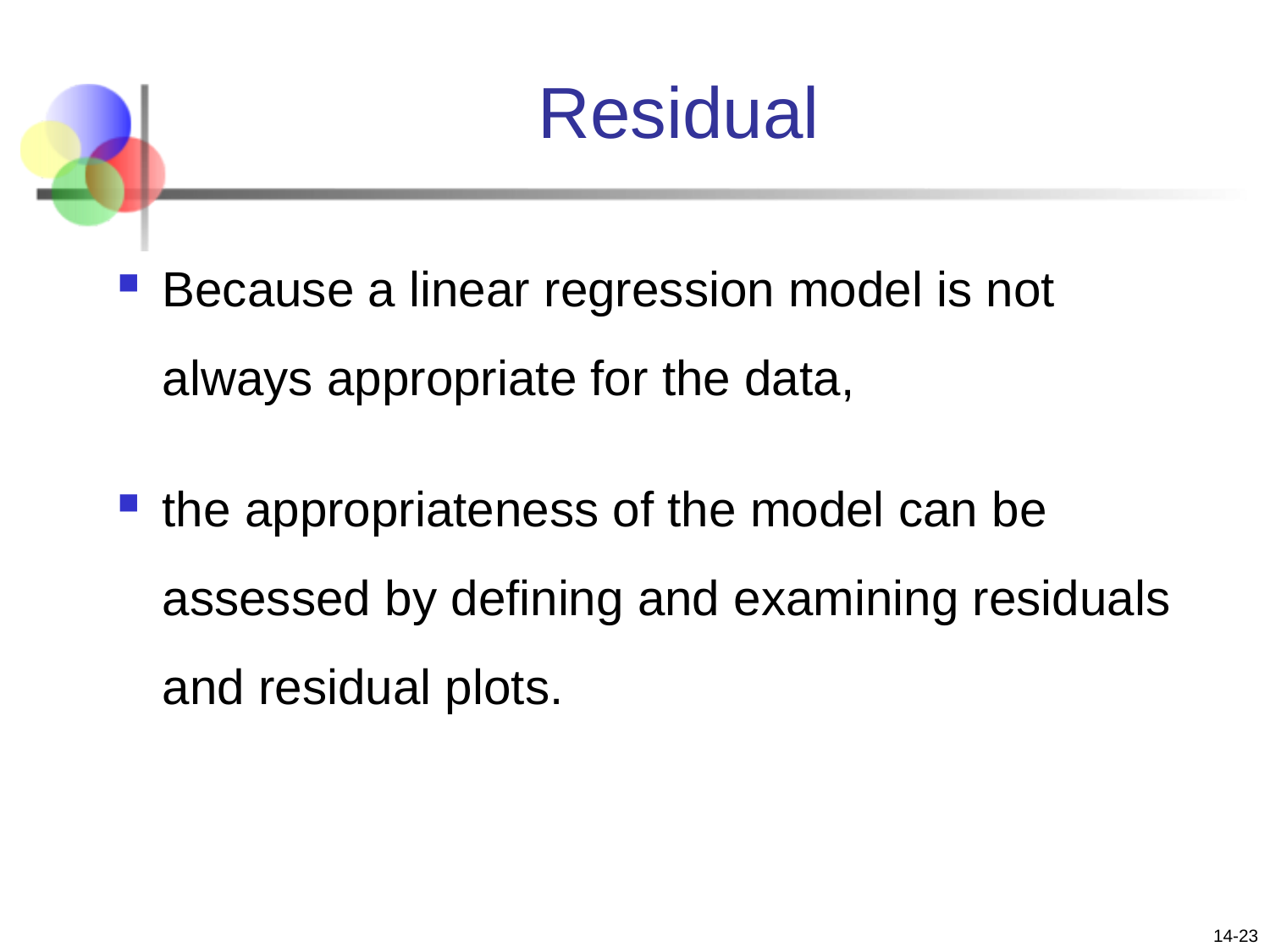

# Residual
Because a linear regression model is not always appropriate for the data,
the appropriateness of the model can be assessed by defining and examining residuals and residual plots.
14-23